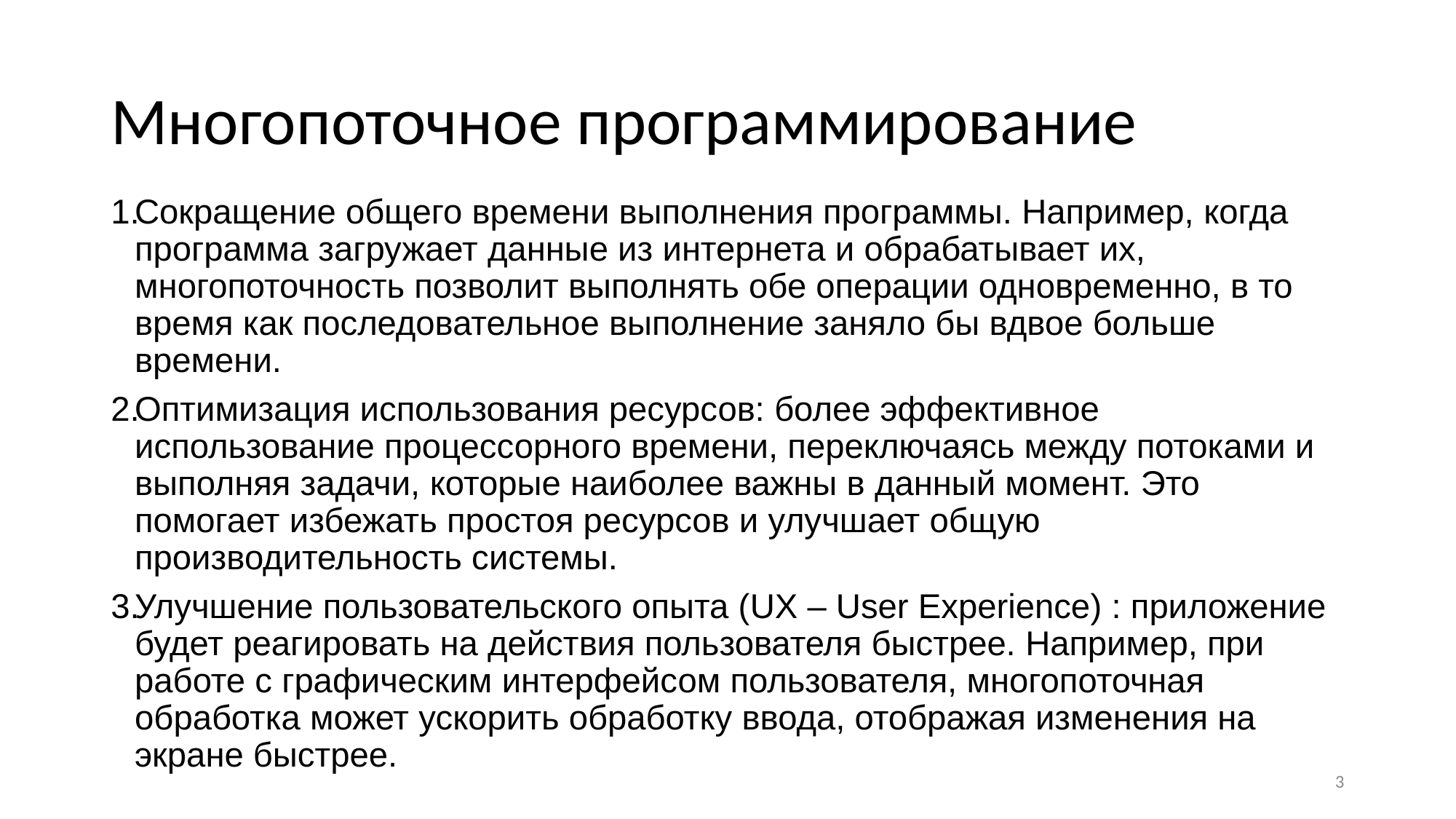

# Многопоточное программирование
Сокращение общего времени выполнения программы. Например, когда программа загружает данные из интернета и обрабатывает их, многопоточность позволит выполнять обе операции одновременно, в то время как последовательное выполнение заняло бы вдвое больше времени.
Оптимизация использования ресурсов: более эффективное использование процессорного времени, переключаясь между потоками и выполняя задачи, которые наиболее важны в данный момент. Это помогает избежать простоя ресурсов и улучшает общую производительность системы.
Улучшение пользовательского опыта (UX – User Experience) : приложение будет реагировать на действия пользователя быстрее. Например, при работе с графическим интерфейсом пользователя, многопоточная обработка может ускорить обработку ввода, отображая изменения на экране быстрее.
3